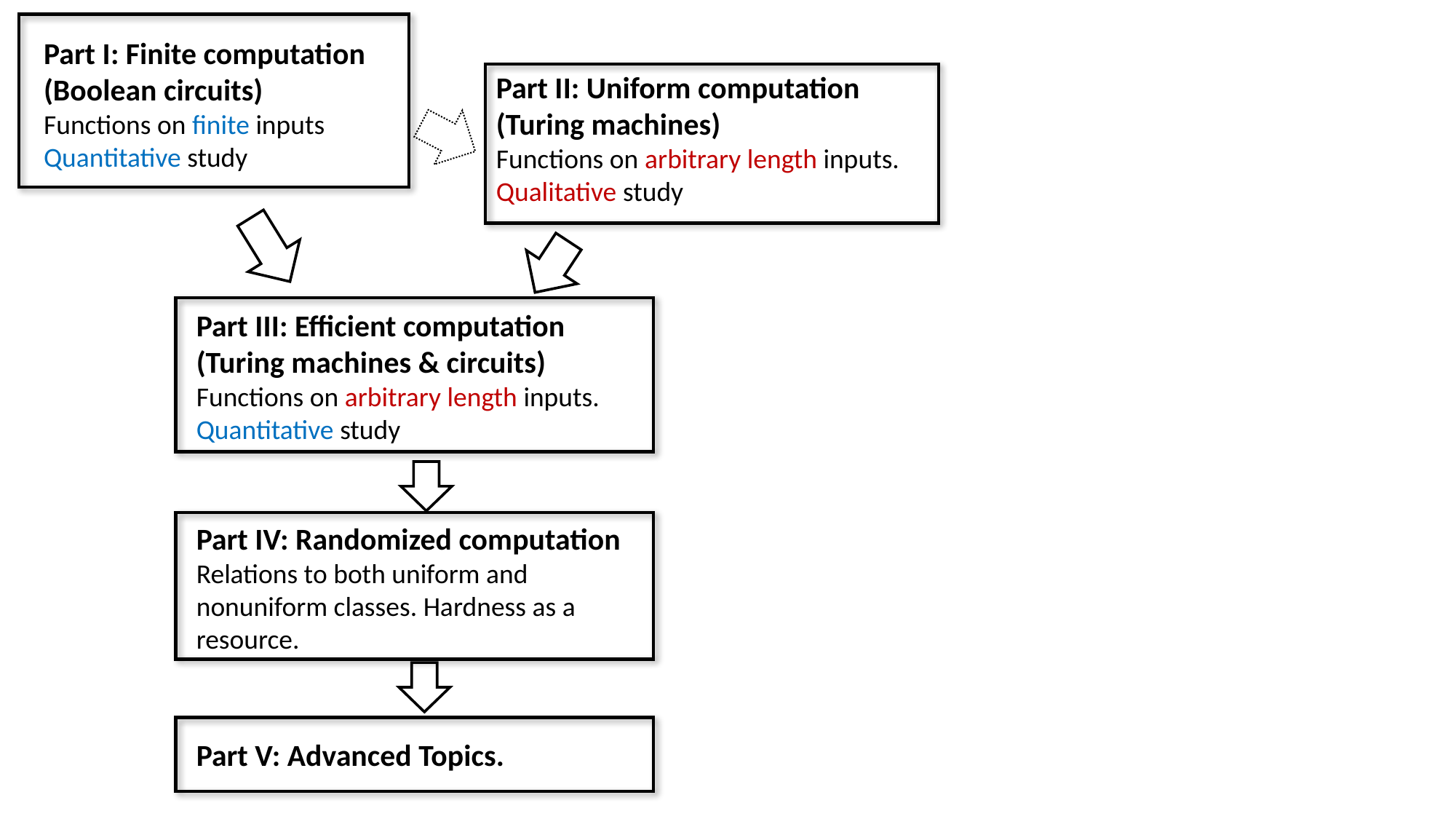

Part I: Finite computation (Boolean circuits)
Functions on finite inputs
Quantitative study
Part II: Uniform computation (Turing machines)
Functions on arbitrary length inputs.
Qualitative study

Part III: Efficient computation (Turing machines & circuits)
Functions on arbitrary length inputs.
Quantitative study

Part IV: Randomized computation
Relations to both uniform and nonuniform classes. Hardness as a resource.

Part V: Advanced Topics.